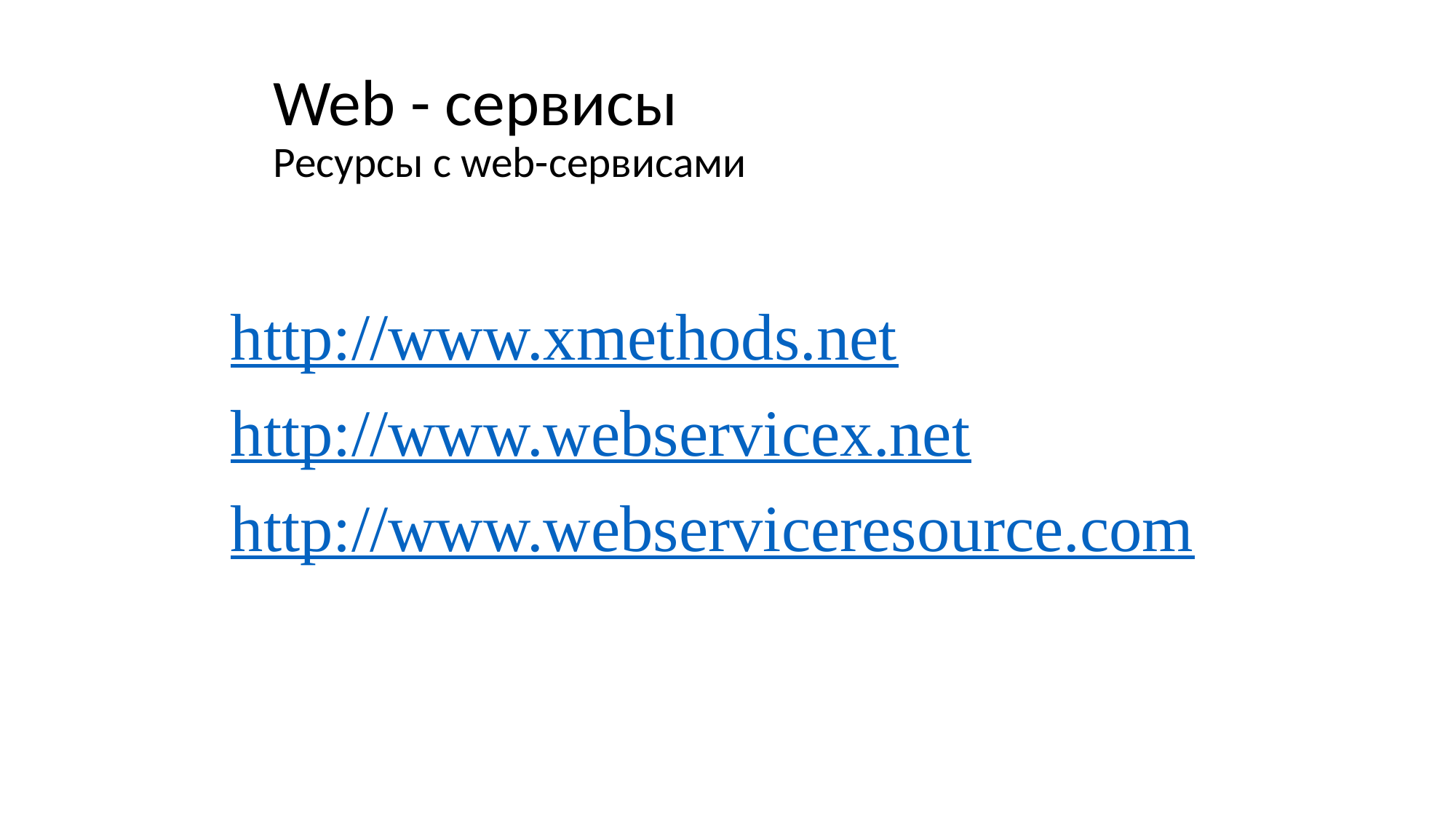

# Web - сервисы Ресурсы с web-сервисами
http://www.xmethods.net
http://www.webservicex.net
http://www.webserviceresource.com